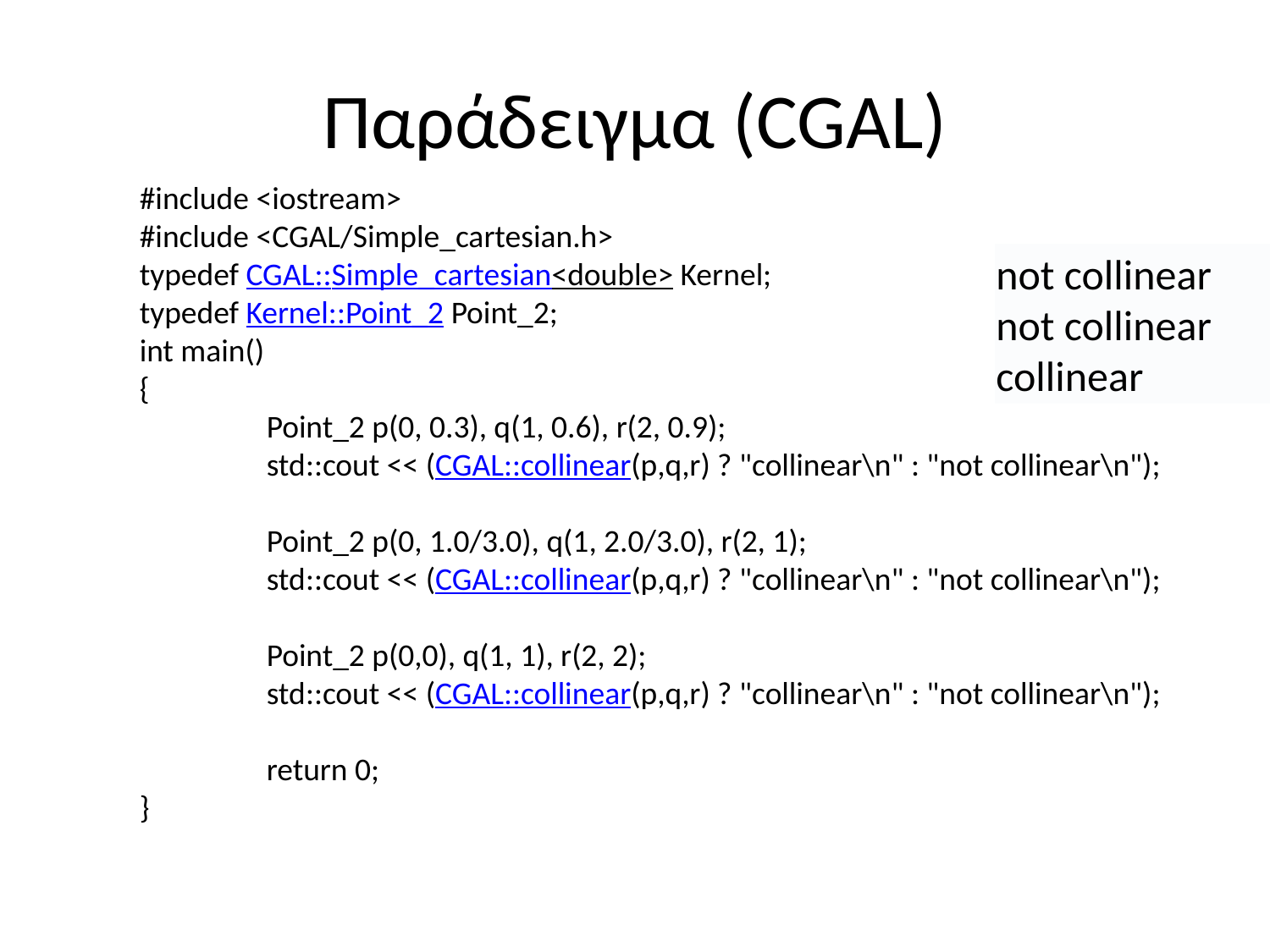

# Παράδειγμα (CGAL)
#include <iostream>
#include <CGAL/Simple_cartesian.h>
typedef CGAL::Simple_cartesian<double> Kernel;
typedef Kernel::Point_2 Point_2;
int main()
{
	Point_2 p(0, 0.3), q(1, 0.6), r(2, 0.9);
	std::cout << (CGAL::collinear(p,q,r) ? "collinear\n" : "not collinear\n");

	Point_2 p(0, 1.0/3.0), q(1, 2.0/3.0), r(2, 1);
	std::cout << (CGAL::collinear(p,q,r) ? "collinear\n" : "not collinear\n");

	Point_2 p(0,0), q(1, 1), r(2, 2);
	std::cout << (CGAL::collinear(p,q,r) ? "collinear\n" : "not collinear\n");

	return 0;
}
not collinear
not collinear
collinear